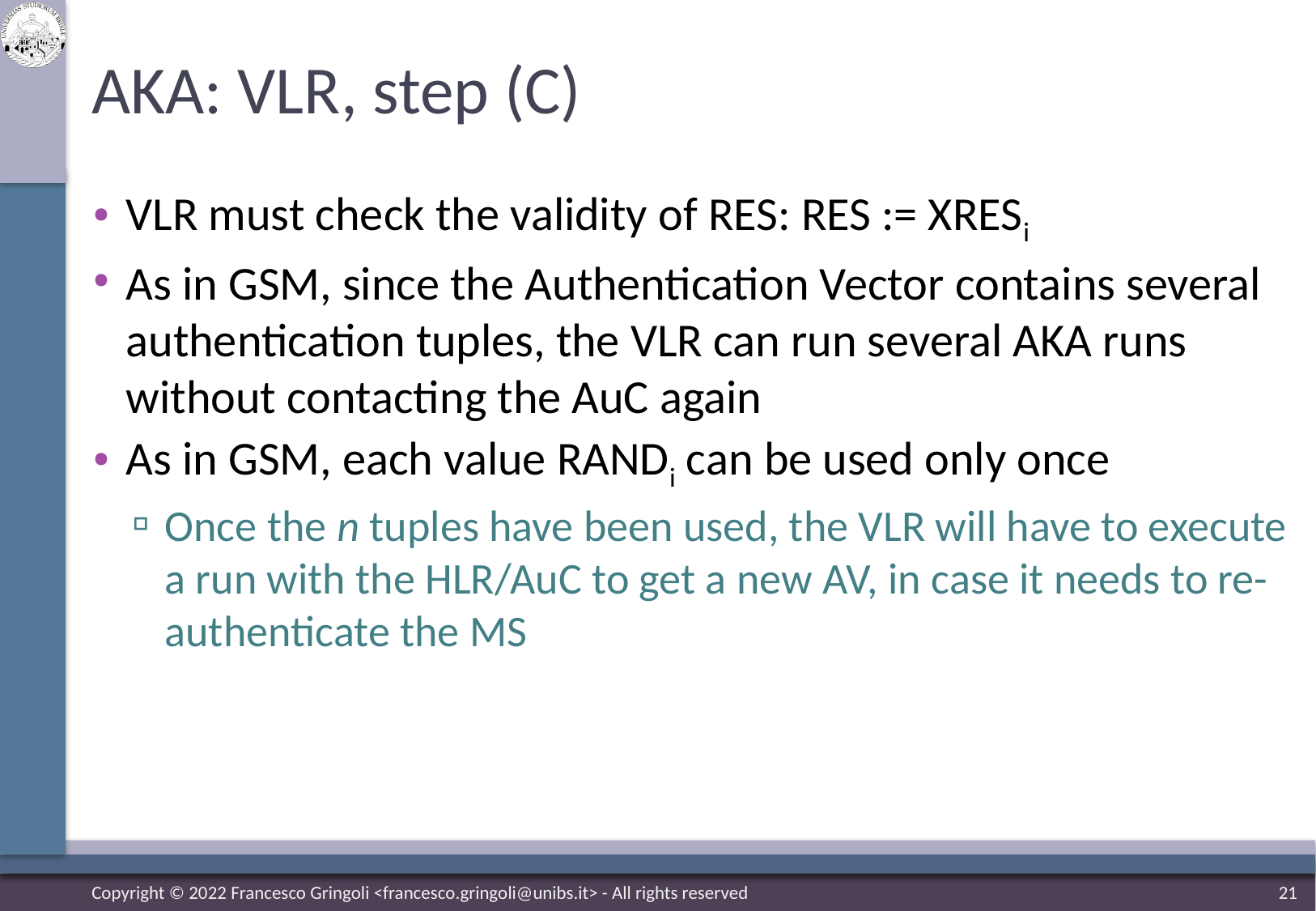

# AKA: VLR, step (C)
VLR must check the validity of RES: RES := XRESi
As in GSM, since the Authentication Vector contains several authentication tuples, the VLR can run several AKA runs without contacting the AuC again
As in GSM, each value RANDi can be used only once
Once the n tuples have been used, the VLR will have to execute a run with the HLR/AuC to get a new AV, in case it needs to re-authenticate the MS
Copyright © 2022 Francesco Gringoli <francesco.gringoli@unibs.it> - All rights reserved
21